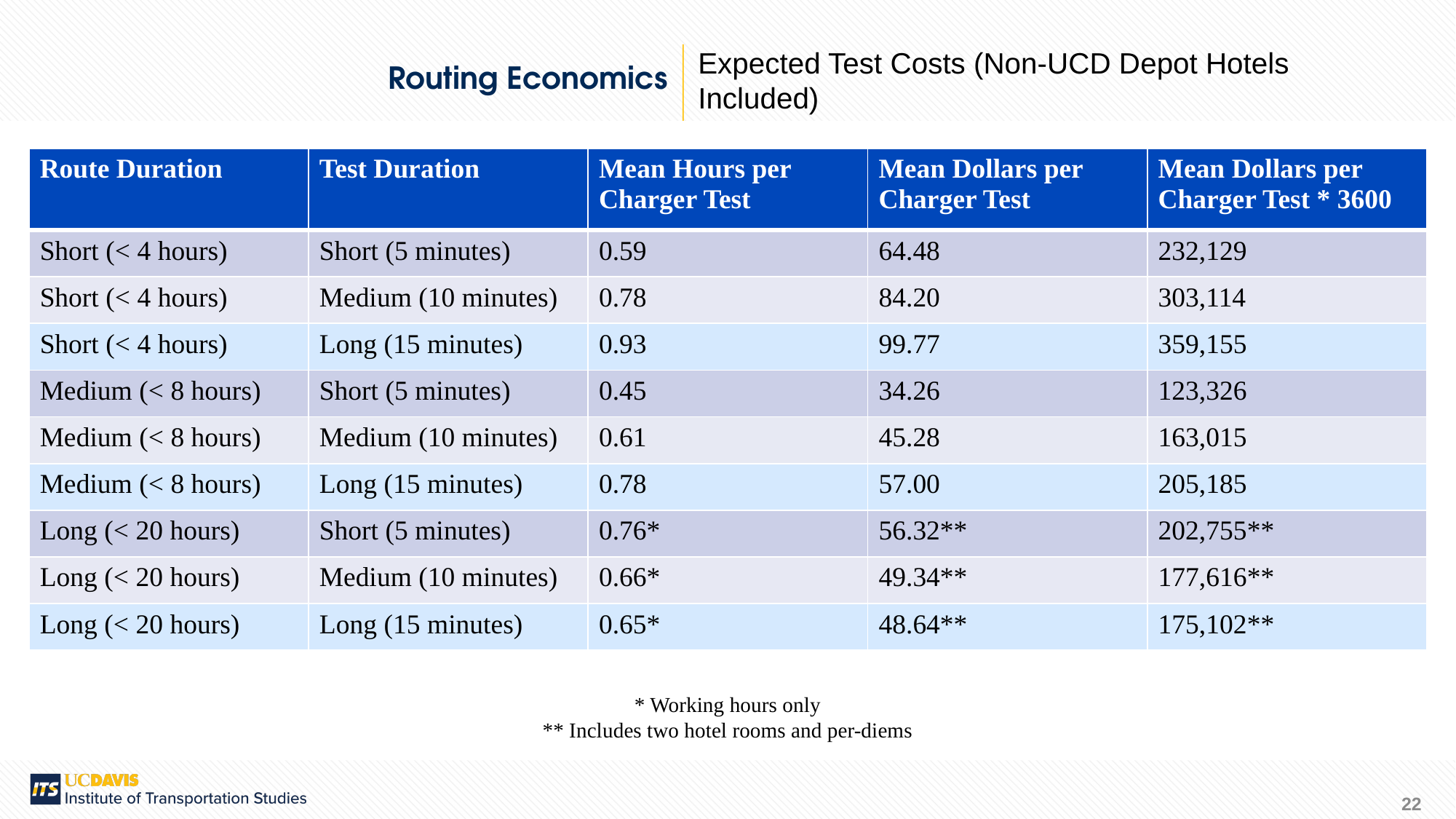

Expected Test Costs (Non-UCD Depot Hotels Included)
Routing Economics
| Route Duration | Test Duration | Mean Hours per Charger Test | Mean Dollars per Charger Test | Mean Dollars per Charger Test \* 3600 |
| --- | --- | --- | --- | --- |
| Short (< 4 hours) | Short (5 minutes) | 0.59 | 64.48 | 232,129 |
| Short (< 4 hours) | Medium (10 minutes) | 0.78 | 84.20 | 303,114 |
| Short (< 4 hours) | Long (15 minutes) | 0.93 | 99.77 | 359,155 |
| Medium (< 8 hours) | Short (5 minutes) | 0.45 | 34.26 | 123,326 |
| Medium (< 8 hours) | Medium (10 minutes) | 0.61 | 45.28 | 163,015 |
| Medium (< 8 hours) | Long (15 minutes) | 0.78 | 57.00 | 205,185 |
| Long (< 20 hours) | Short (5 minutes) | 0.76\* | 56.32\*\* | 202,755\*\* |
| Long (< 20 hours) | Medium (10 minutes) | 0.66\* | 49.34\*\* | 177,616\*\* |
| Long (< 20 hours) | Long (15 minutes) | 0.65\* | 48.64\*\* | 175,102\*\* |
* Working hours only
** Includes two hotel rooms and per-diems
22